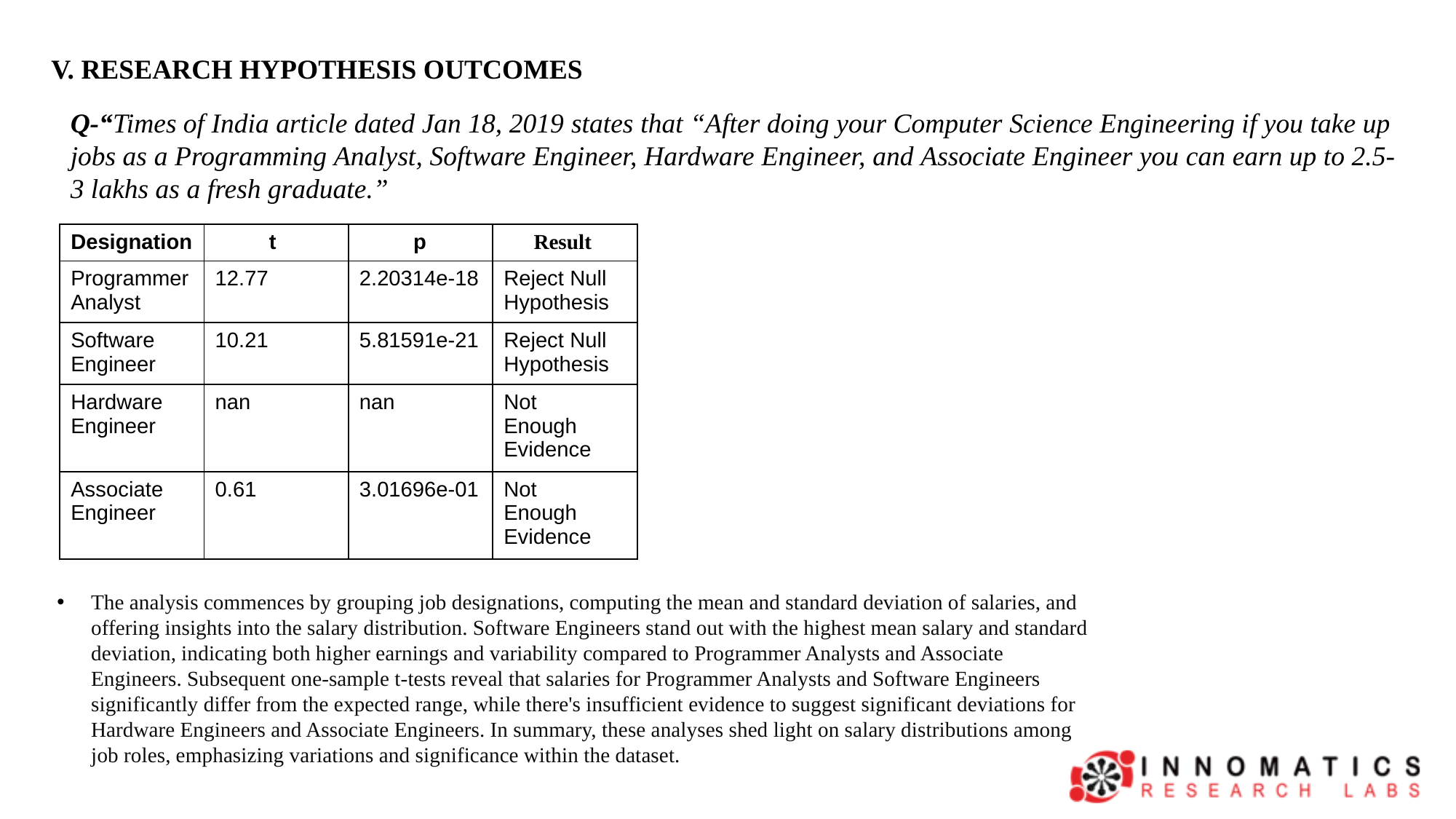

V. RESEARCH HYPOTHESIS OUTCOMES
Q-“Times of India article dated Jan 18, 2019 states that “After doing your Computer Science Engineering if you take up jobs as a Programming Analyst, Software Engineer, Hardware Engineer, and Associate Engineer you can earn up to 2.5- 3 lakhs as a fresh graduate.”

| Designation | t | p | Result |
| --- | --- | --- | --- |
| Programmer Analyst | 12.77 | 2.20314e-18 | Reject Null Hypothesis |
| Software Engineer | 10.21 | 5.81591e-21 | Reject Null Hypothesis |
| Hardware Engineer | nan | nan | Not Enough Evidence |
| Associate Engineer | 0.61 | 3.01696e-01 | Not Enough Evidence |
The analysis commences by grouping job designations, computing the mean and standard deviation of salaries, and offering insights into the salary distribution. Software Engineers stand out with the highest mean salary and standard deviation, indicating both higher earnings and variability compared to Programmer Analysts and Associate Engineers. Subsequent one-sample t-tests reveal that salaries for Programmer Analysts and Software Engineers significantly differ from the expected range, while there's insufficient evidence to suggest significant deviations for Hardware Engineers and Associate Engineers. In summary, these analyses shed light on salary distributions among job roles, emphasizing variations and significance within the dataset.